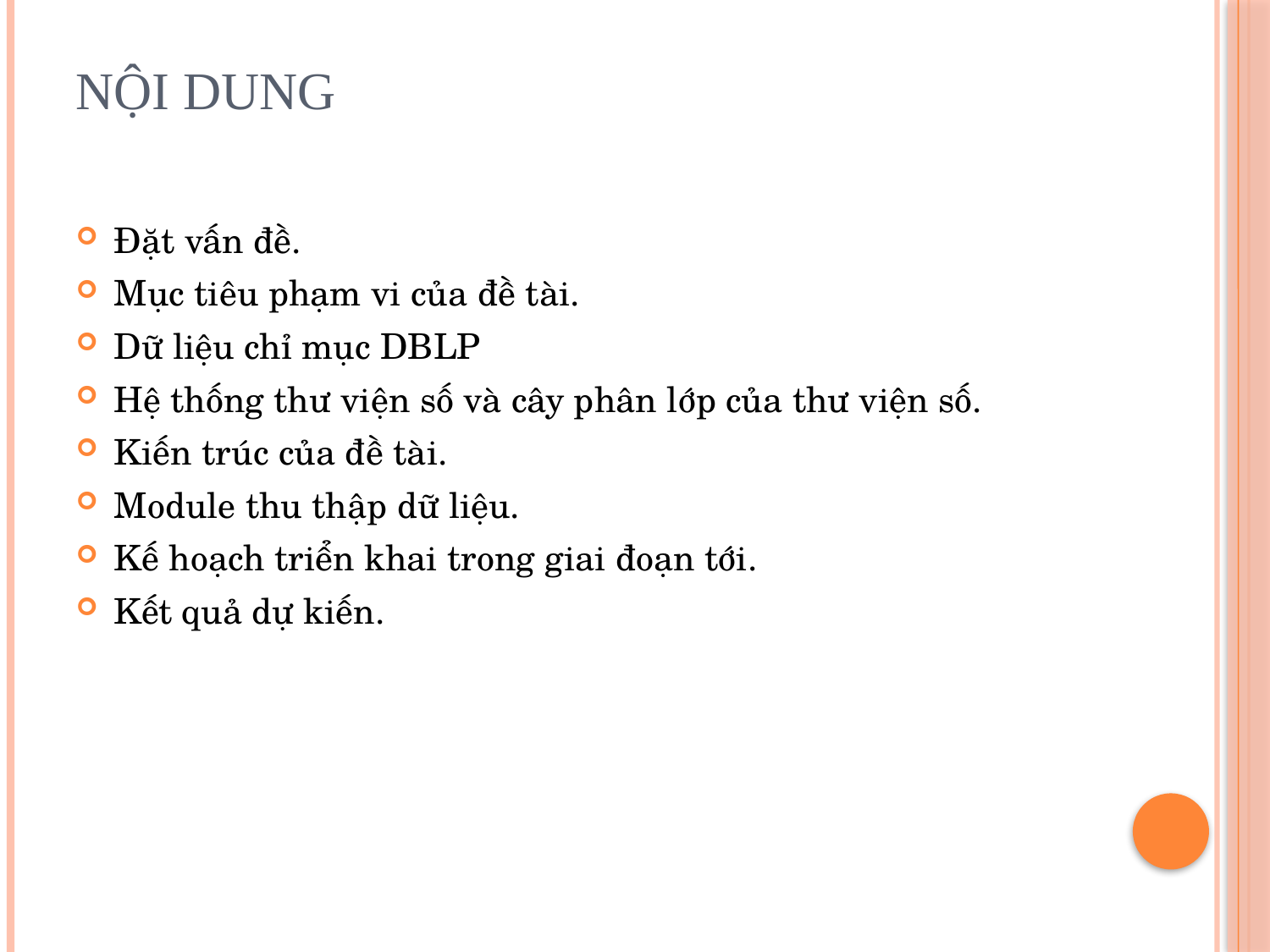

# Nội dung

Đặt vấn đề.
Mục tiêu phạm vi của đề tài.
Dữ liệu chỉ mục DBLP
Hệ thống thư viện số và cây phân lớp của thư viện số.
Kiến trúc của đề tài.
Module thu thập dữ liệu.
Kế hoạch triển khai trong giai đoạn tới.
Kết quả dự kiến.